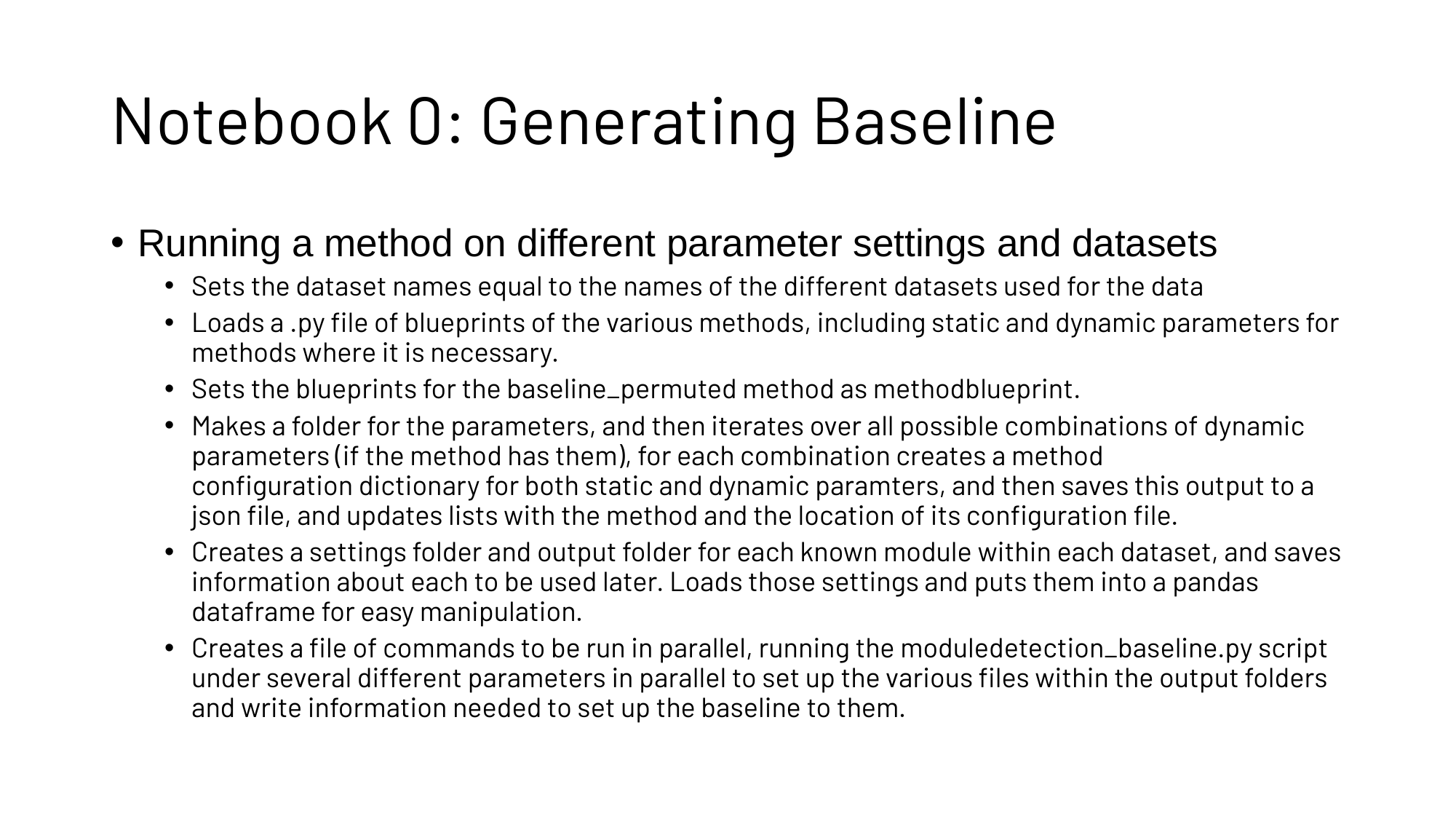

# Notebook 0: Generating Baseline
Running a method on different parameter settings and datasets
Sets the dataset names equal to the names of the different datasets used for the data
Loads a .py file of blueprints of the various methods, including static and dynamic parameters for methods where it is necessary.
Sets the blueprints for the baseline_permuted method as methodblueprint.
Makes a folder for the parameters, and then iterates over all possible combinations of dynamic parameters (if the method has them), for each combination creates a method configuration dictionary for both static and dynamic paramters, and then saves this output to a json file, and updates lists with the method and the location of its configuration file.
Creates a settings folder and output folder for each known module within each dataset, and saves information about each to be used later. Loads those settings and puts them into a pandas dataframe for easy manipulation.
Creates a file of commands to be run in parallel, running the moduledetection_baseline.py script under several different parameters in parallel to set up the various files within the output folders and write information needed to set up the baseline to them.